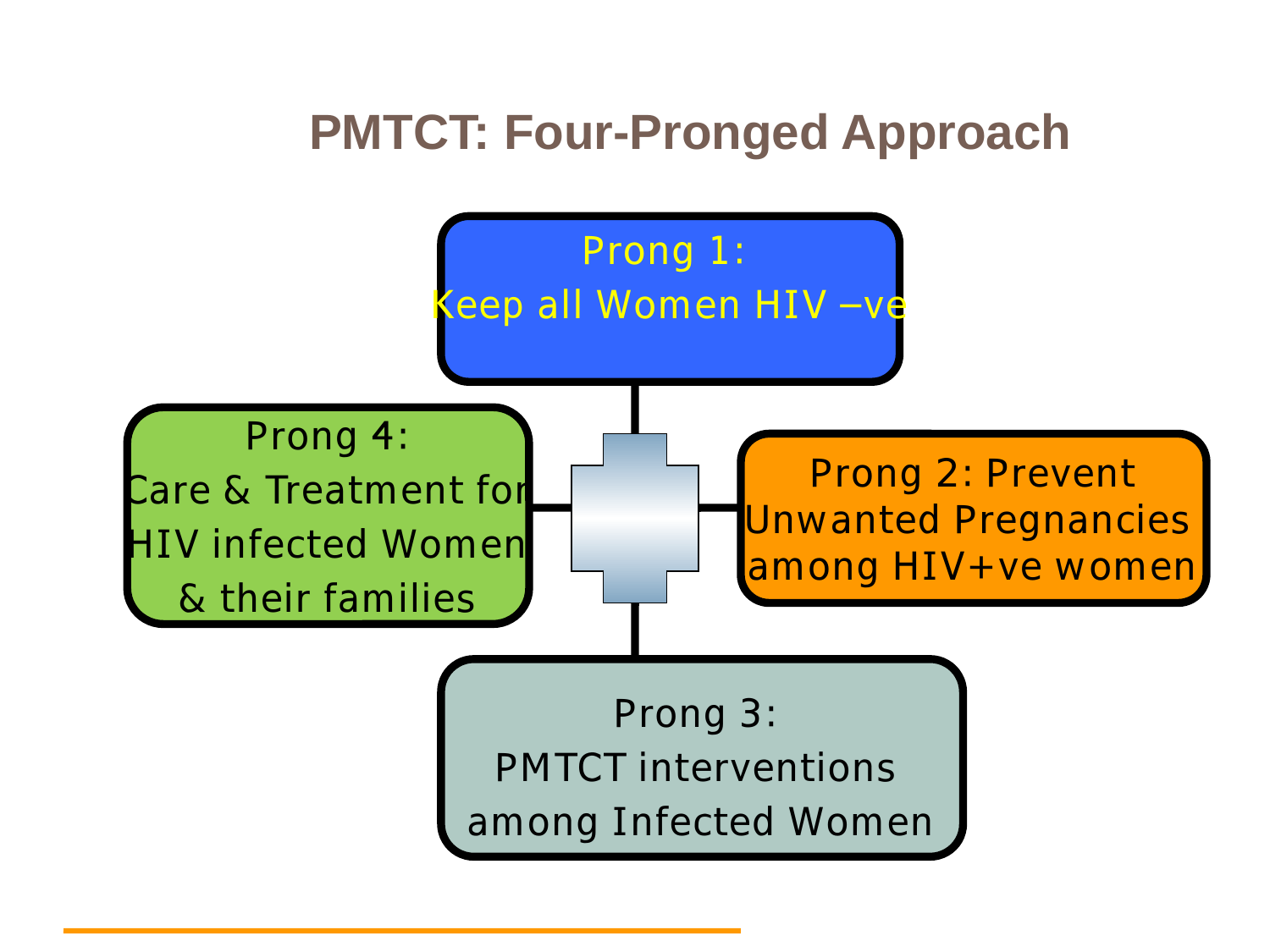

PMTCT: Four-Pronged Approach
Prong 1:
Keep all Women HIV –ve

Prong 4:
Care & Treatment for
 HIV infected Women
& their families

Prong 2: Prevent
Unwanted Pregnancies
among HIV+ve women

Prong 3:
PMTCT interventions
among Infected Women